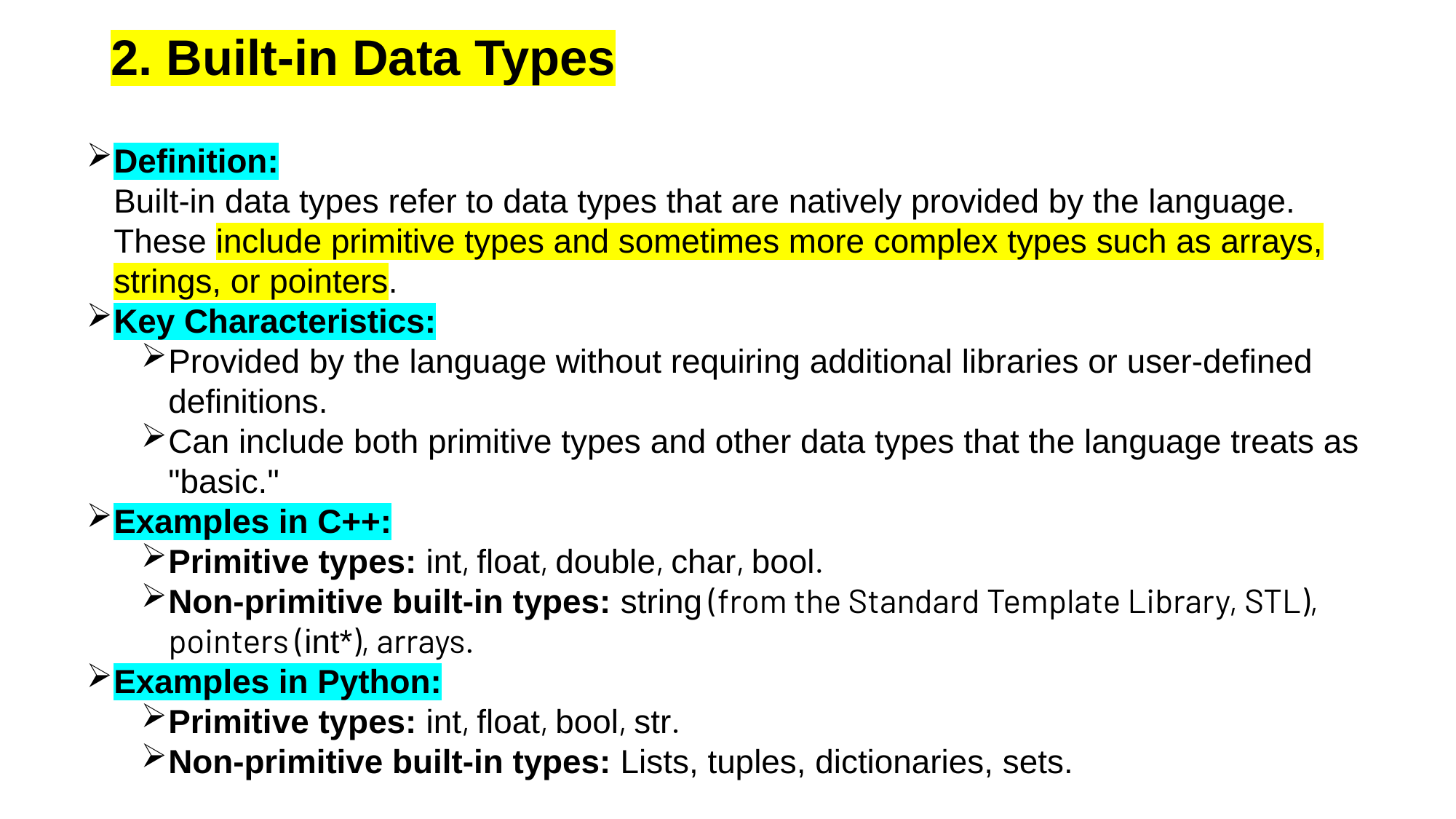

# 2. Built-in Data Types
Definition:
Built-in data types refer to data types that are natively provided by the language. These include primitive types and sometimes more complex types such as arrays, strings, or pointers.
Key Characteristics:
Provided by the language without requiring additional libraries or user-defined definitions.
Can include both primitive types and other data types that the language treats as "basic."
Examples in C++:
Primitive types: int, float, double, char, bool.
Non-primitive built-in types: string (from the Standard Template Library, STL), pointers (int*), arrays.
Examples in Python:
Primitive types: int, float, bool, str.
Non-primitive built-in types: Lists, tuples, dictionaries, sets.